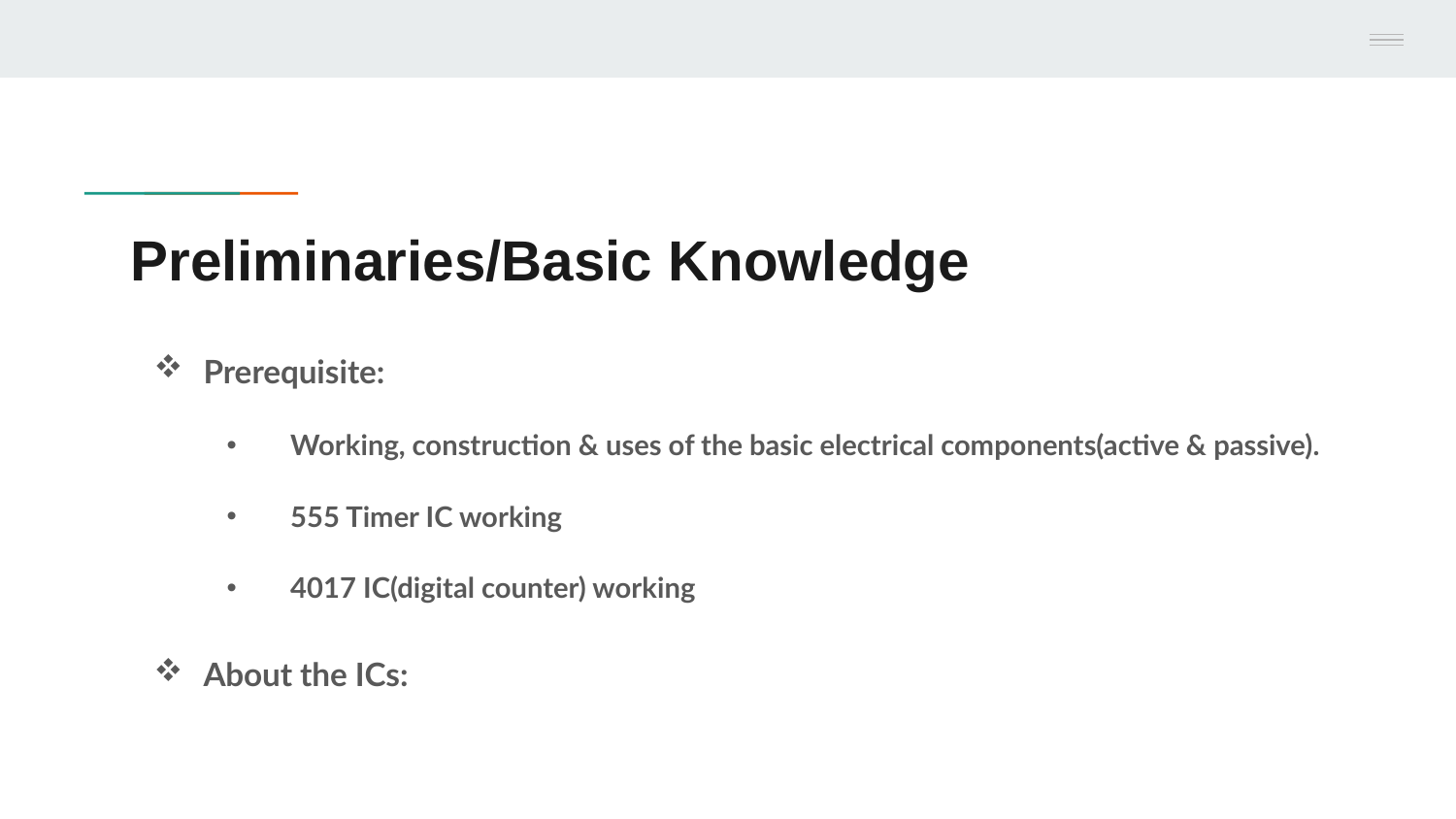

# Preliminaries/Basic Knowledge
Prerequisite:
Working, construction & uses of the basic electrical components(active & passive).
555 Timer IC working
4017 IC(digital counter) working

About the ICs: